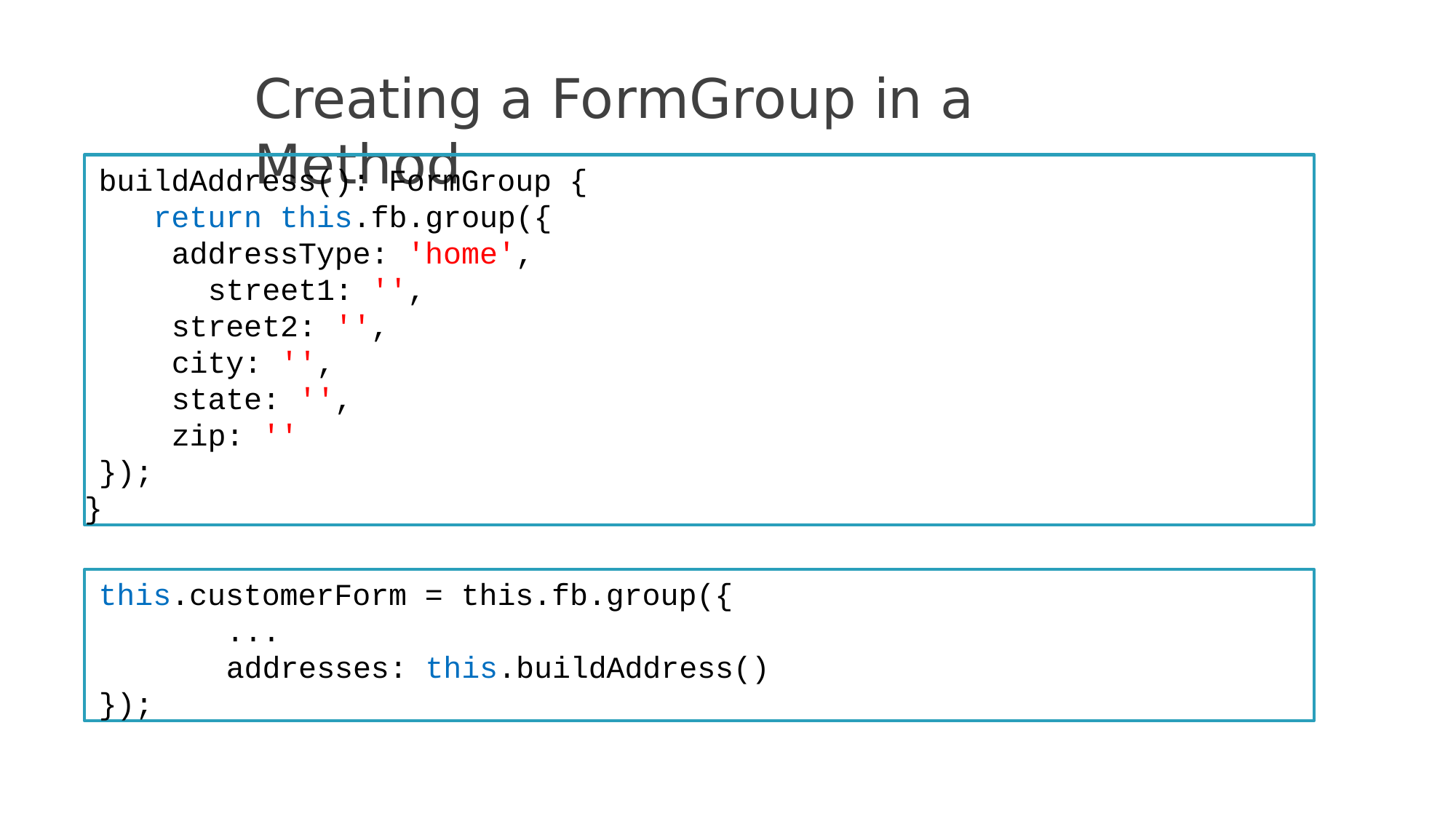

# Creating a FormGroup in a Method
buildAddress(): FormGroup {  return this.fb.group({
addressType: 'home',  street1: '',
street2: '',
city: '',
state: '',
zip: ''
});
}
this.customerForm = this.fb.group({
...
addresses: this.buildAddress()
});
11